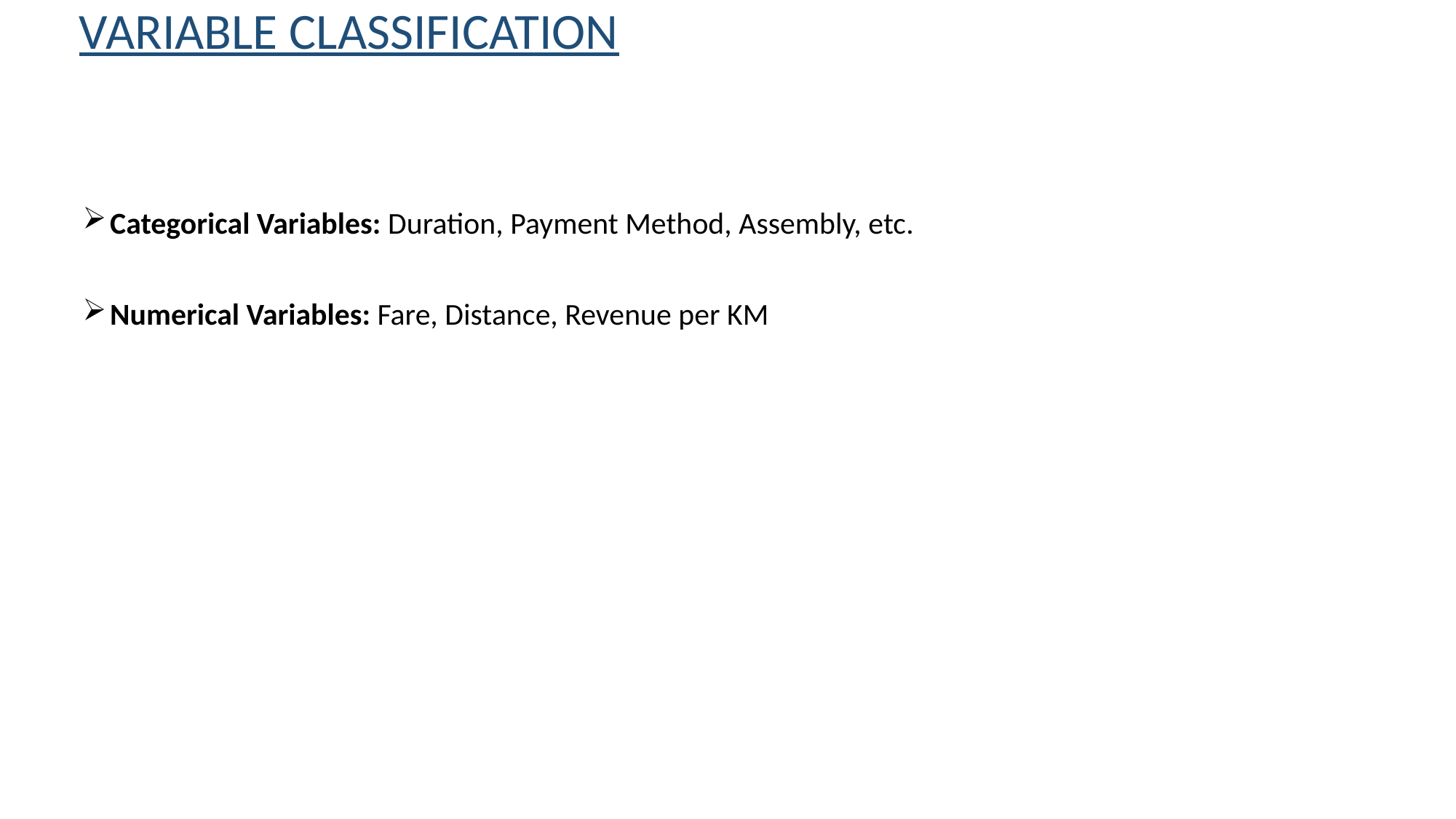

# VARIABLE CLASSIFICATION
Categorical Variables: Duration, Payment Method, Assembly, etc.
Numerical Variables: Fare, Distance, Revenue per KM